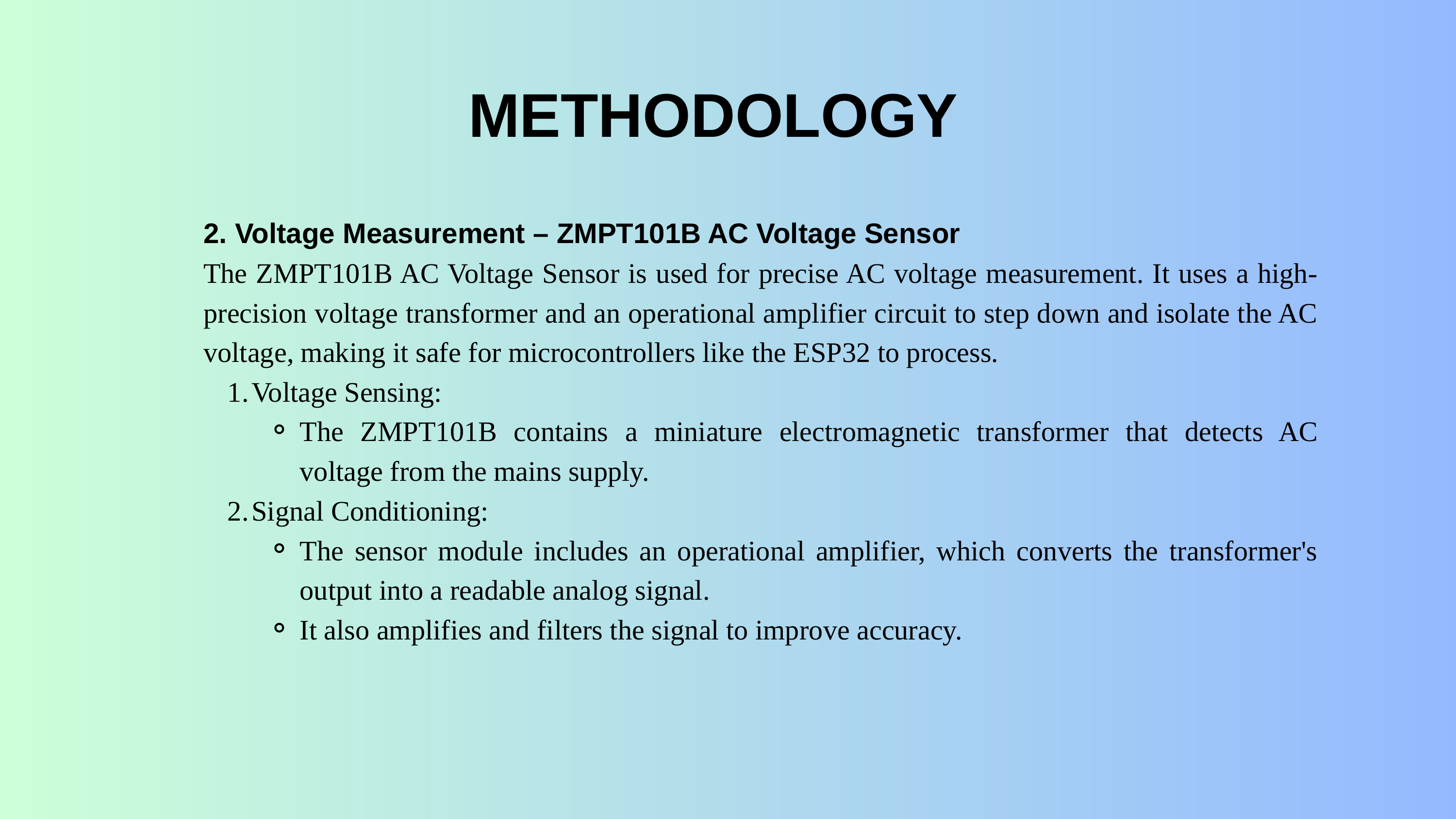

METHODOLOGY
2. Voltage Measurement – ZMPT101B AC Voltage Sensor
The ZMPT101B AC Voltage Sensor is used for precise AC voltage measurement. It uses a high-precision voltage transformer and an operational amplifier circuit to step down and isolate the AC voltage, making it safe for microcontrollers like the ESP32 to process.
Voltage Sensing:
The ZMPT101B contains a miniature electromagnetic transformer that detects AC voltage from the mains supply.
Signal Conditioning:
The sensor module includes an operational amplifier, which converts the transformer's output into a readable analog signal.
It also amplifies and filters the signal to improve accuracy.